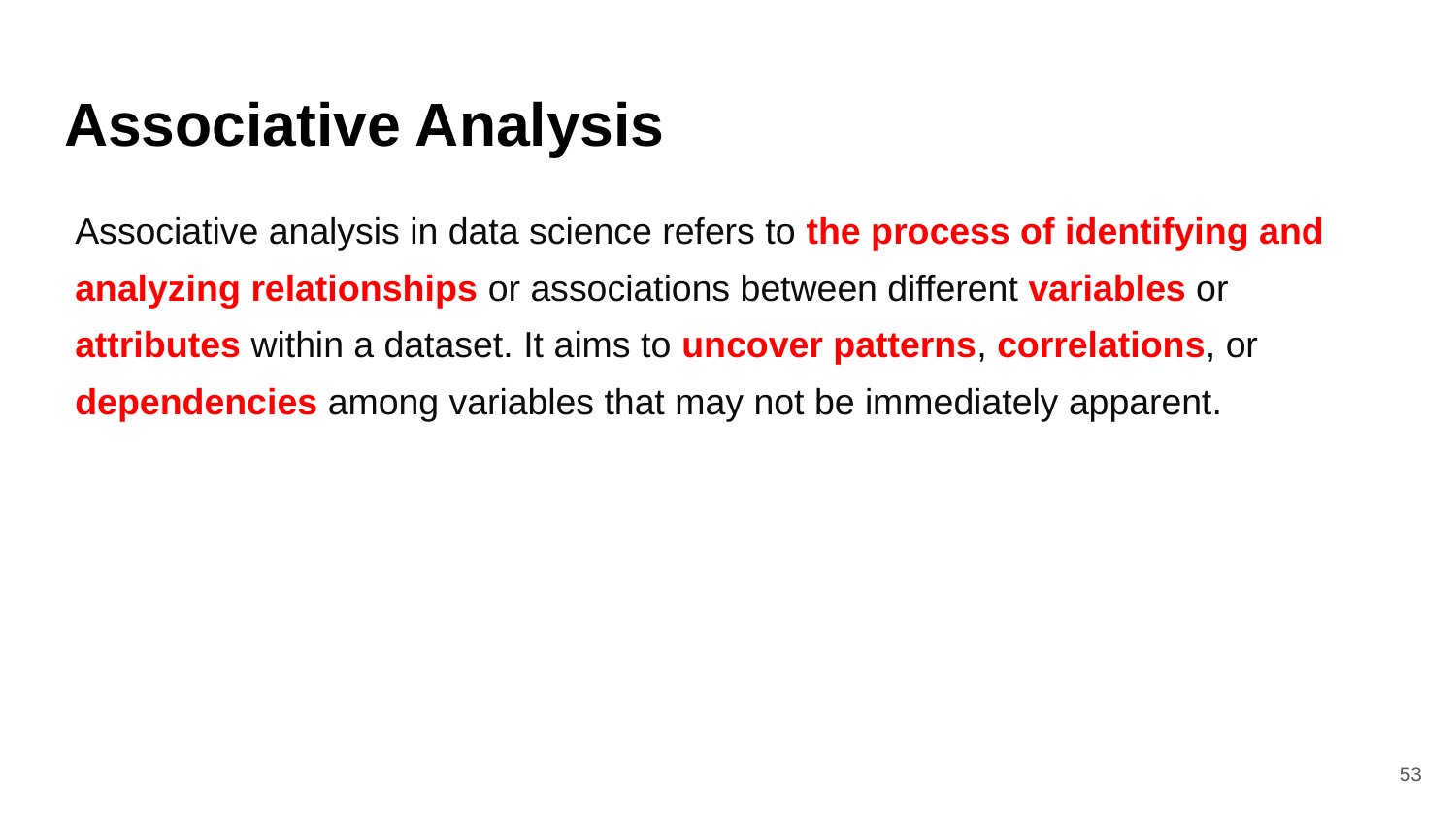

# Associative Analysis
Associative analysis in data science refers to the process of identifying and analyzing relationships or associations between different variables or attributes within a dataset. It aims to uncover patterns, correlations, or dependencies among variables that may not be immediately apparent.

53